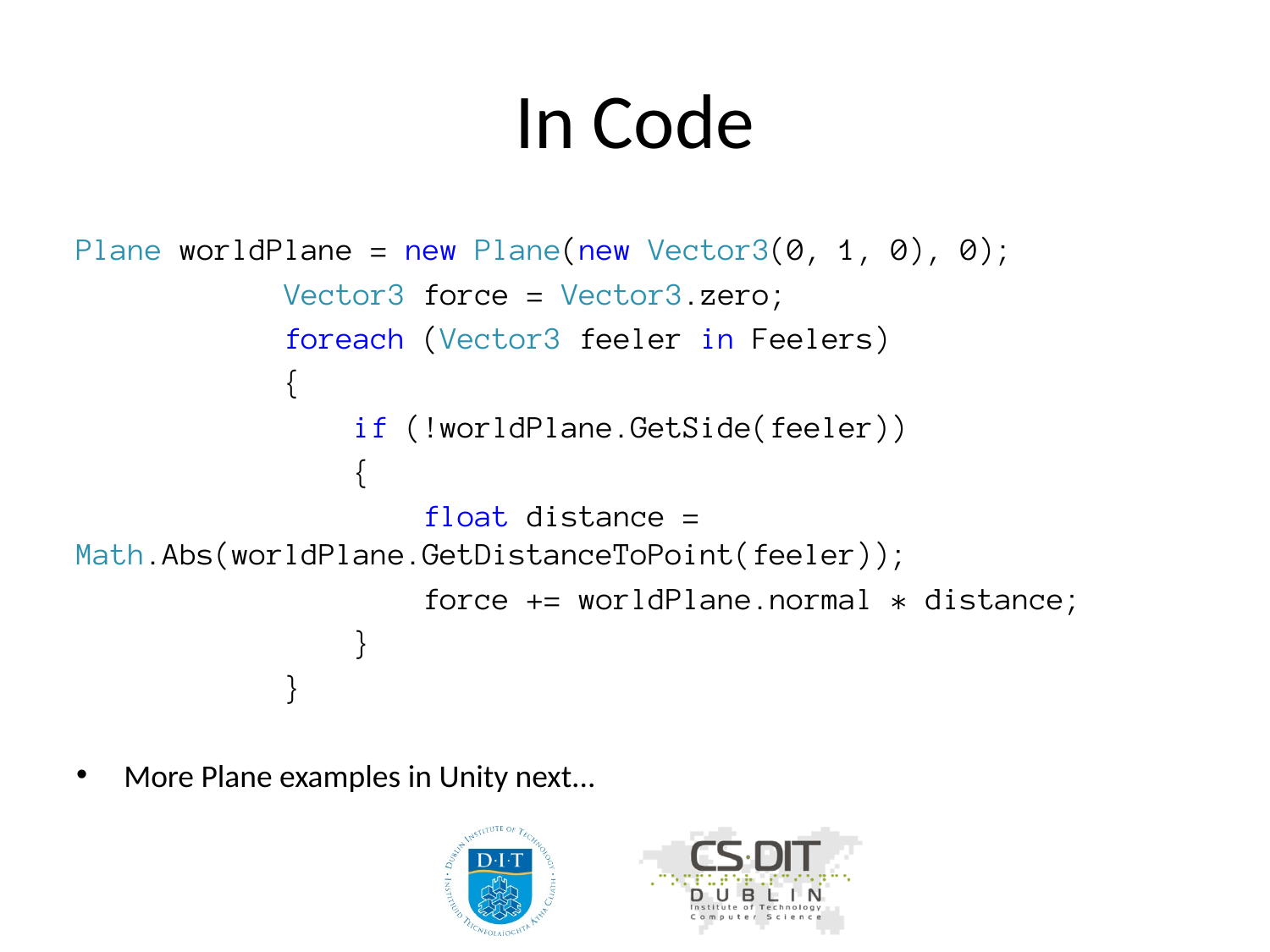

# In Code
Plane worldPlane = new Plane(new Vector3(0, 1, 0), 0);
            Vector3 force = Vector3.zero;
            foreach (Vector3 feeler in Feelers)
            {
                if (!worldPlane.GetSide(feeler))
                {
                    float distance = Math.Abs(worldPlane.GetDistanceToPoint(feeler));
                    force += worldPlane.normal * distance;
                }
            }

More Plane examples in Unity next...